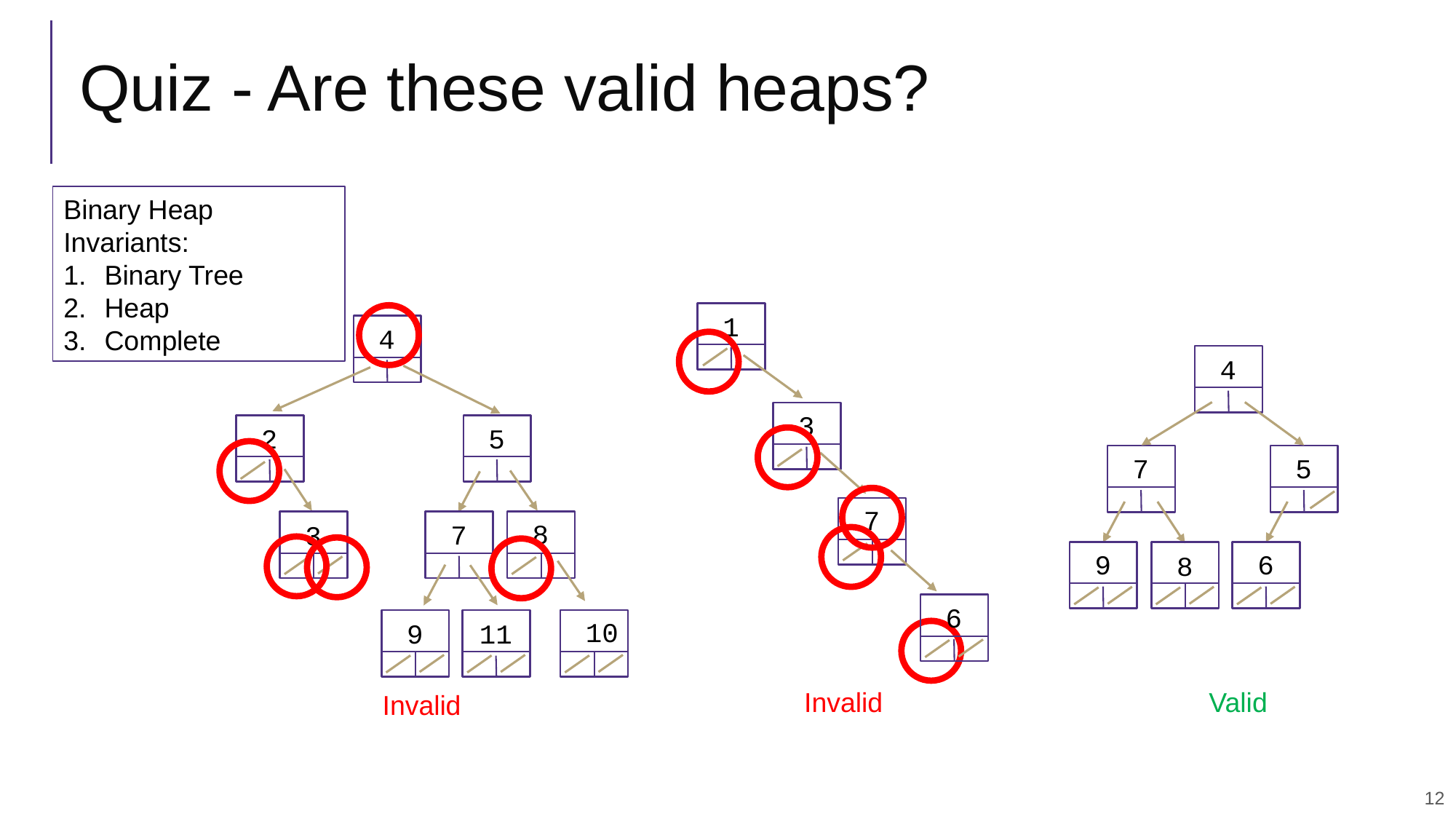

# Quiz - Are these valid heaps?
Binary Heap Invariants:
Binary Tree
Heap
Complete

1

4

4

7

5

8

9

6

3

2

5

7

8

3

7

6

9
10

11

Valid
Invalid
Invalid